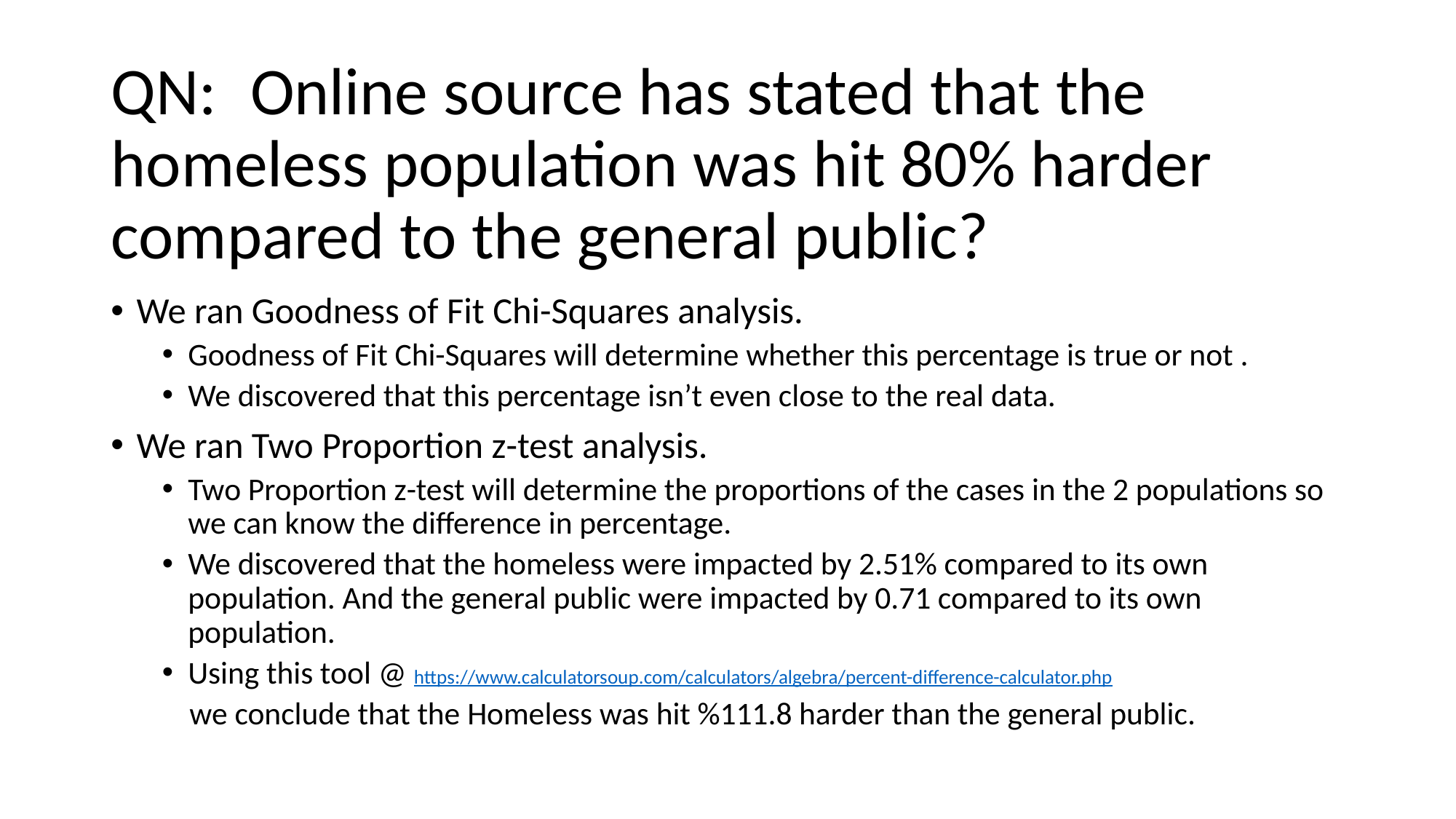

# QN:  Online source has stated that the homeless population was hit 80% harder compared to the general public?
We ran Goodness of Fit Chi-Squares analysis.
Goodness of Fit Chi-Squares will determine whether this percentage is true or not .
We discovered that this percentage isn’t even close to the real data.
We ran Two Proportion z-test analysis.
Two Proportion z-test will determine the proportions of the cases in the 2 populations so we can know the difference in percentage.
We discovered that the homeless were impacted by 2.51% compared to its own population. And the general public were impacted by 0.71 compared to its own population.
Using this tool @ https://www.calculatorsoup.com/calculators/algebra/percent-difference-calculator.php
      we conclude that the Homeless was hit %111.8 harder than the general public.